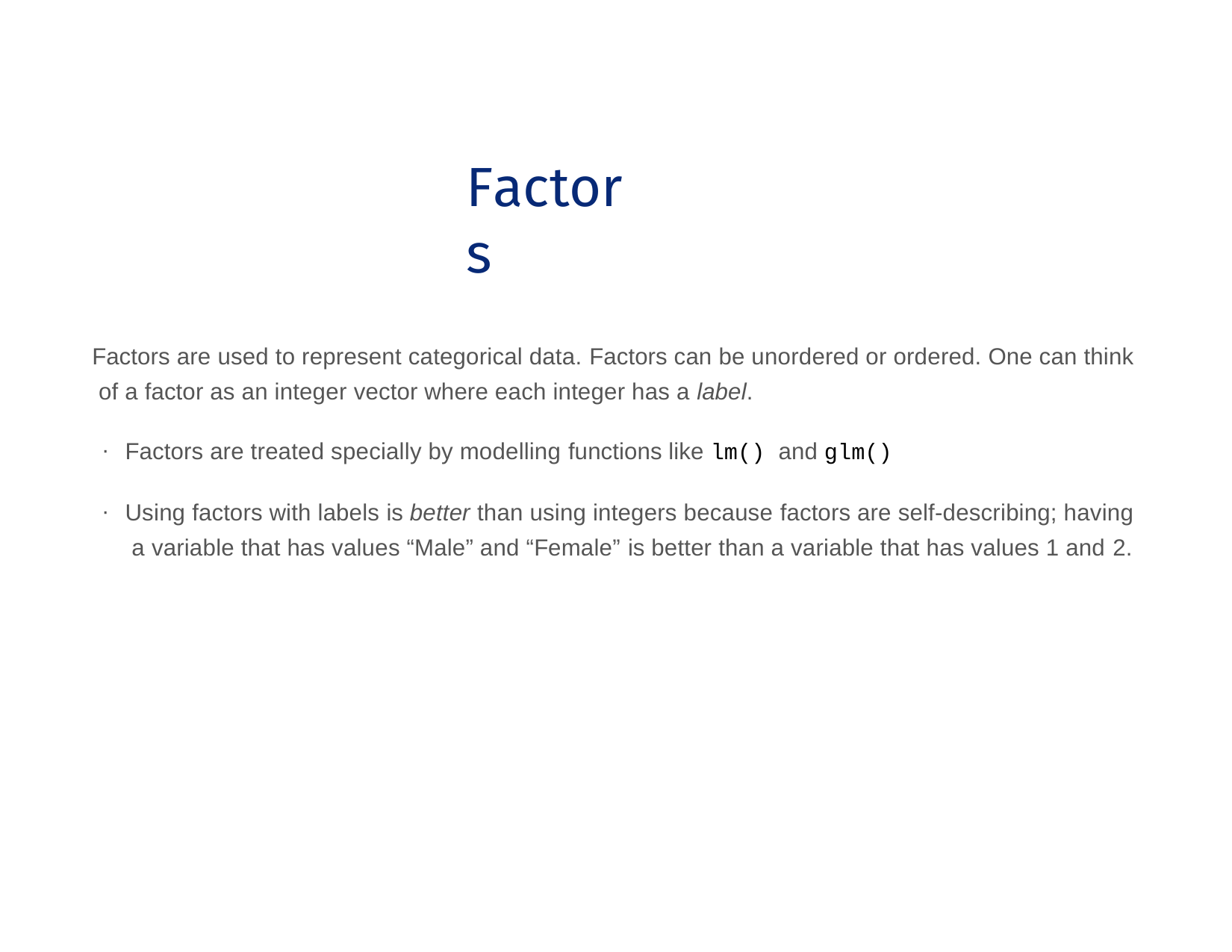

# Factors
Factors are used to represent categorical data. Factors can be unordered or ordered. One can think  of a factor as an integer vector where each integer has a label.

Factors are treated specially by modelling functions like lm() and glm()

Using factors with labels is better than using integers because factors are self-describing; having  a variable that has values “Male” and “Female” is better than a variable that has values 1 and 2.